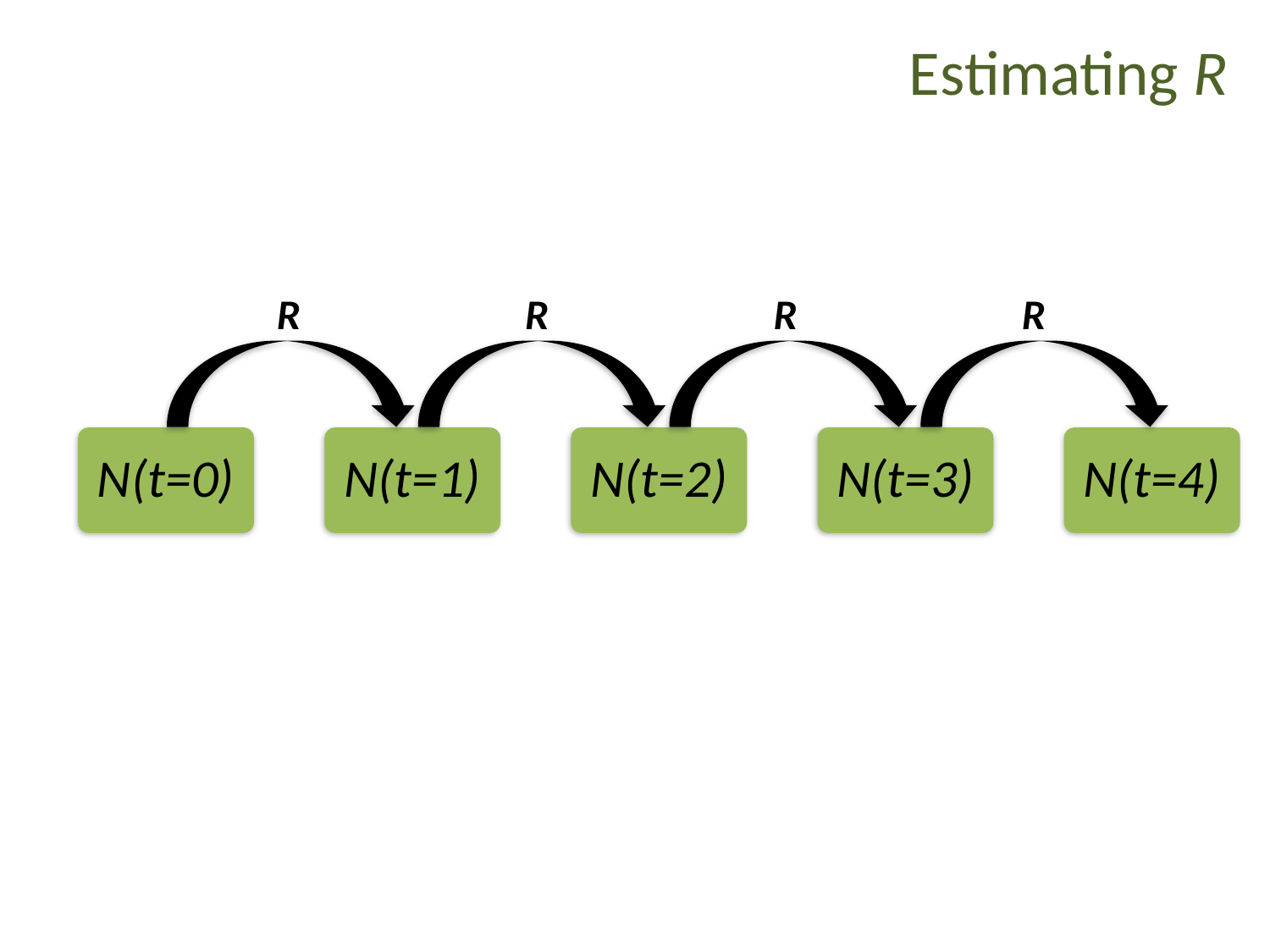

# Estimating R
R
R
R
R

N(t=0)
N(t=1)
N(t=2)
N(t=3)
N(t=4)